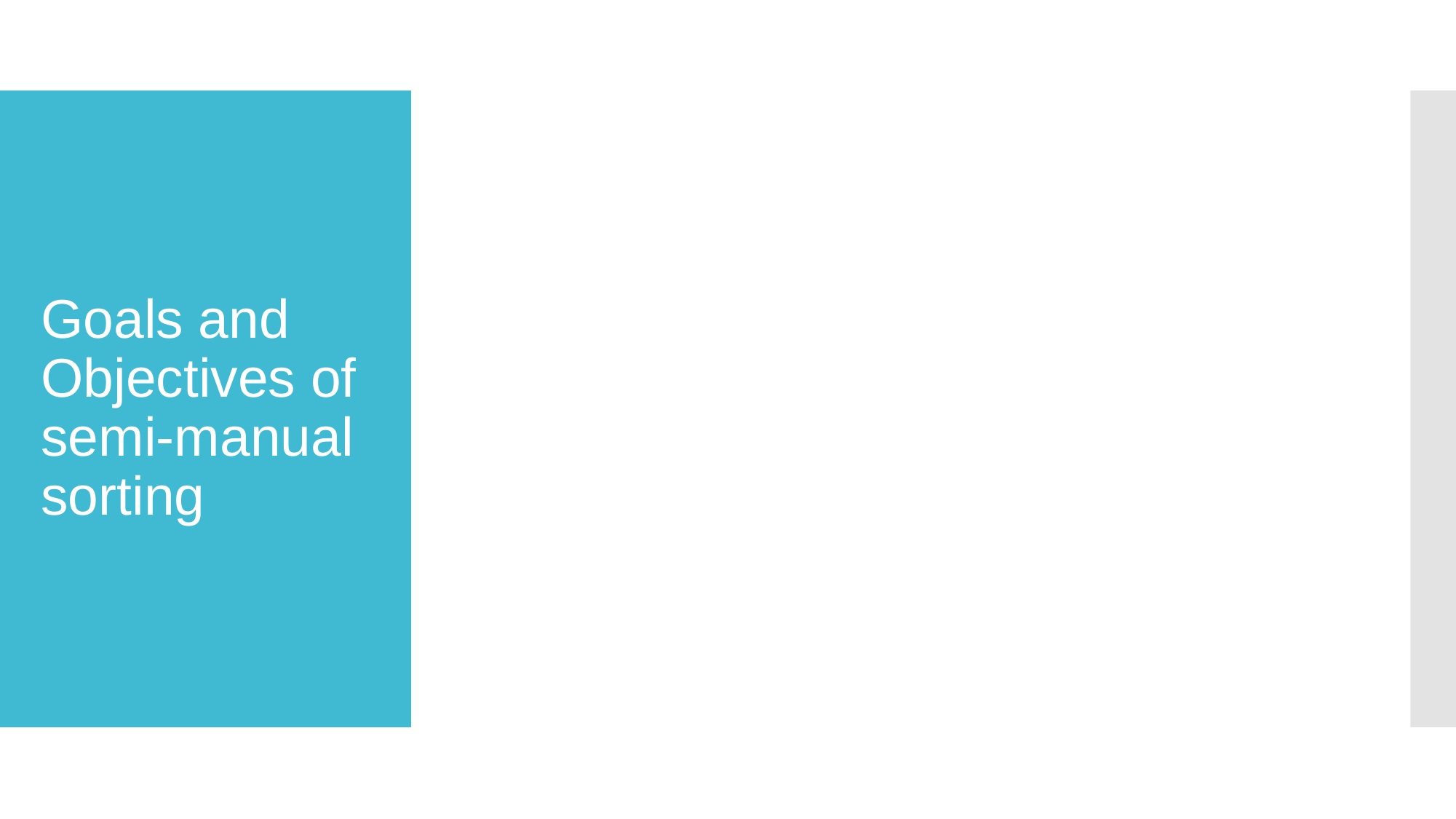

# Goals and Objectives of semi-manual sorting